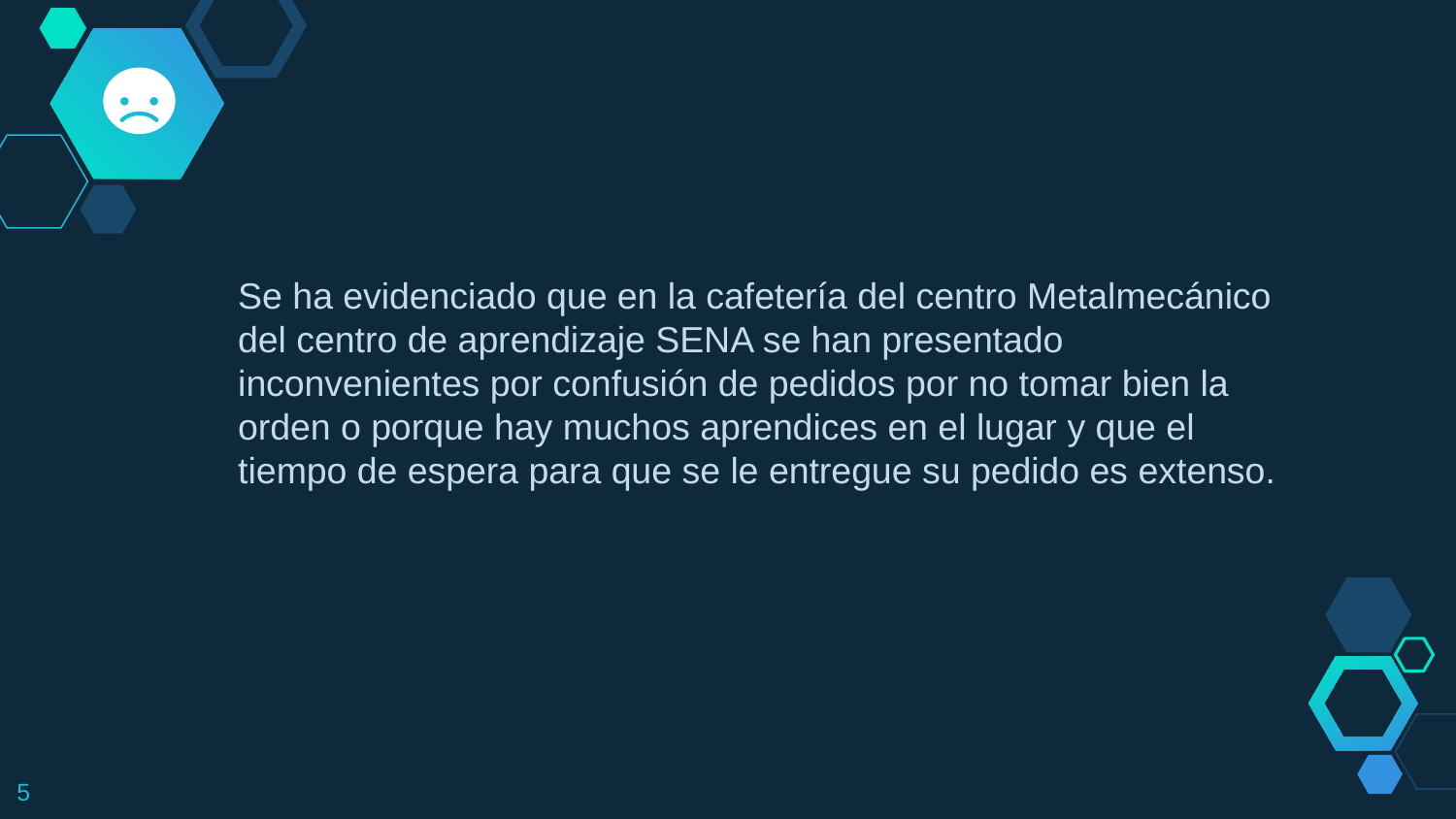

Se ha evidenciado que en la cafetería del centro Metalmecánico del centro de aprendizaje SENA se han presentado inconvenientes por confusión de pedidos por no tomar bien la orden o porque hay muchos aprendices en el lugar y que el tiempo de espera para que se le entregue su pedido es extenso.

5